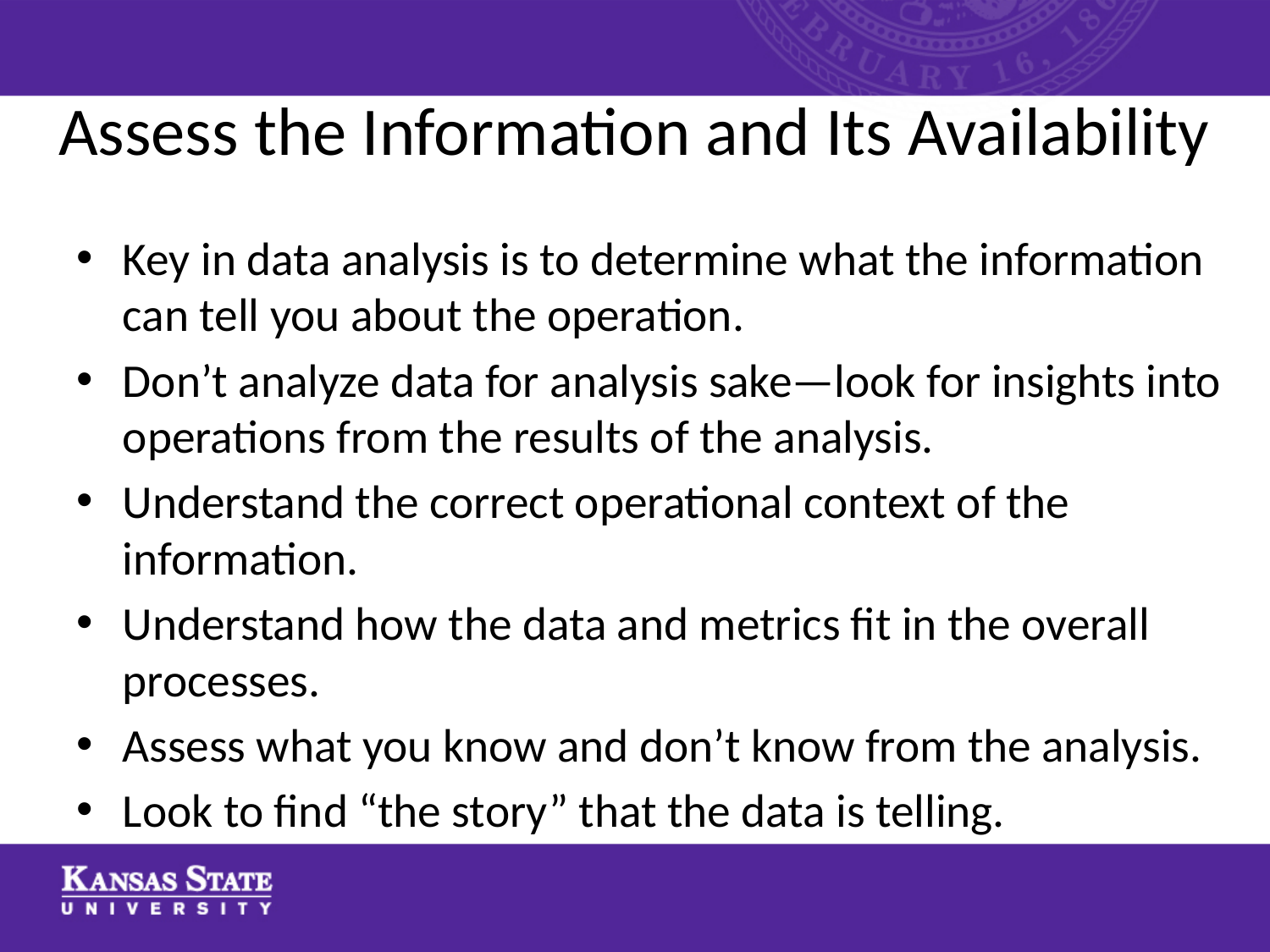

# Assess the Information and Its Availability
Key in data analysis is to determine what the information can tell you about the operation.
Don’t analyze data for analysis sake—look for insights into operations from the results of the analysis.
Understand the correct operational context of the information.
Understand how the data and metrics fit in the overall processes.
Assess what you know and don’t know from the analysis.
Look to find “the story” that the data is telling.